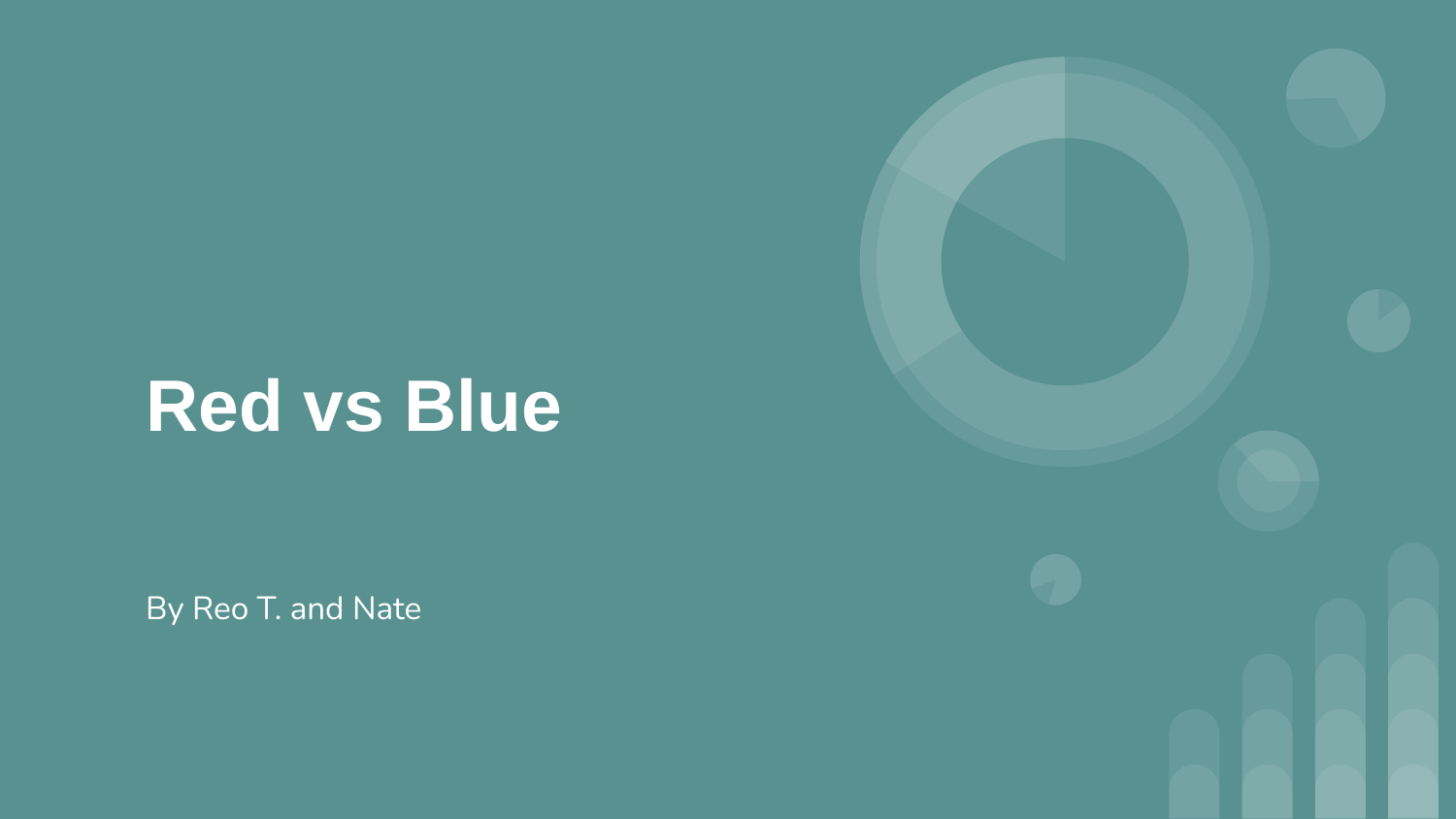

# Red vs Blue
By Reo T. and Nate